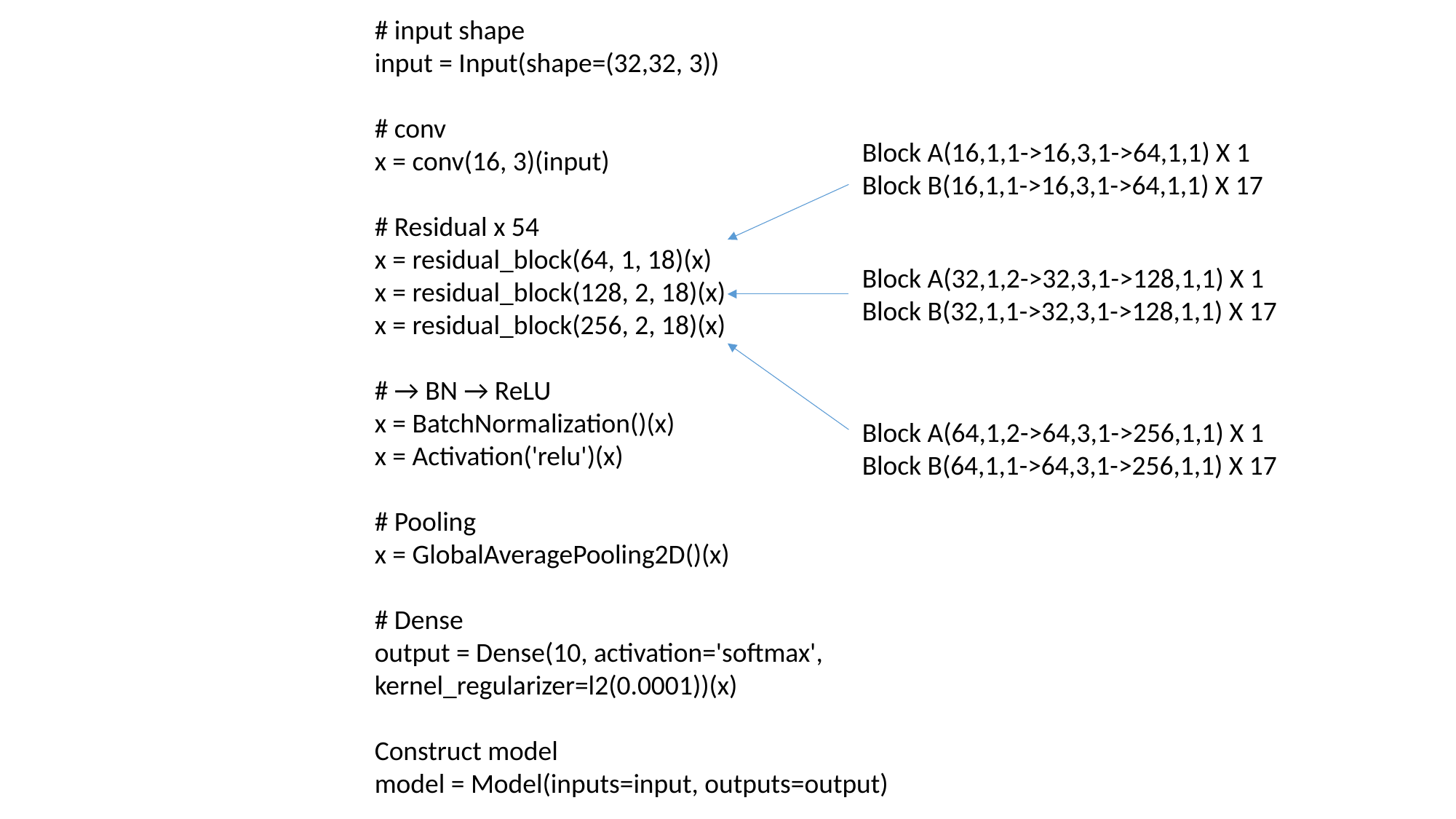

# input shape
input = Input(shape=(32,32, 3))

# conv
x = conv(16, 3)(input)

# Residual x 54
x = residual_block(64, 1, 18)(x)
x = residual_block(128, 2, 18)(x)
x = residual_block(256, 2, 18)(x)

# → BN → ReLU
x = BatchNormalization()(x)
x = Activation('relu')(x)

# Pooling
x = GlobalAveragePooling2D()(x)

# Dense
output = Dense(10, activation='softmax', kernel_regularizer=l2(0.0001))(x)

Construct model
model = Model(inputs=input, outputs=output)
Block A(16,1,1->16,3,1->64,1,1) X 1
Block B(16,1,1->16,3,1->64,1,1) X 17

Block A(32,1,2->32,3,1->128,1,1) X 1
Block B(32,1,1->32,3,1->128,1,1) X 17
Block A(64,1,2->64,3,1->256,1,1) X 1
Block B(64,1,1->64,3,1->256,1,1) X 17